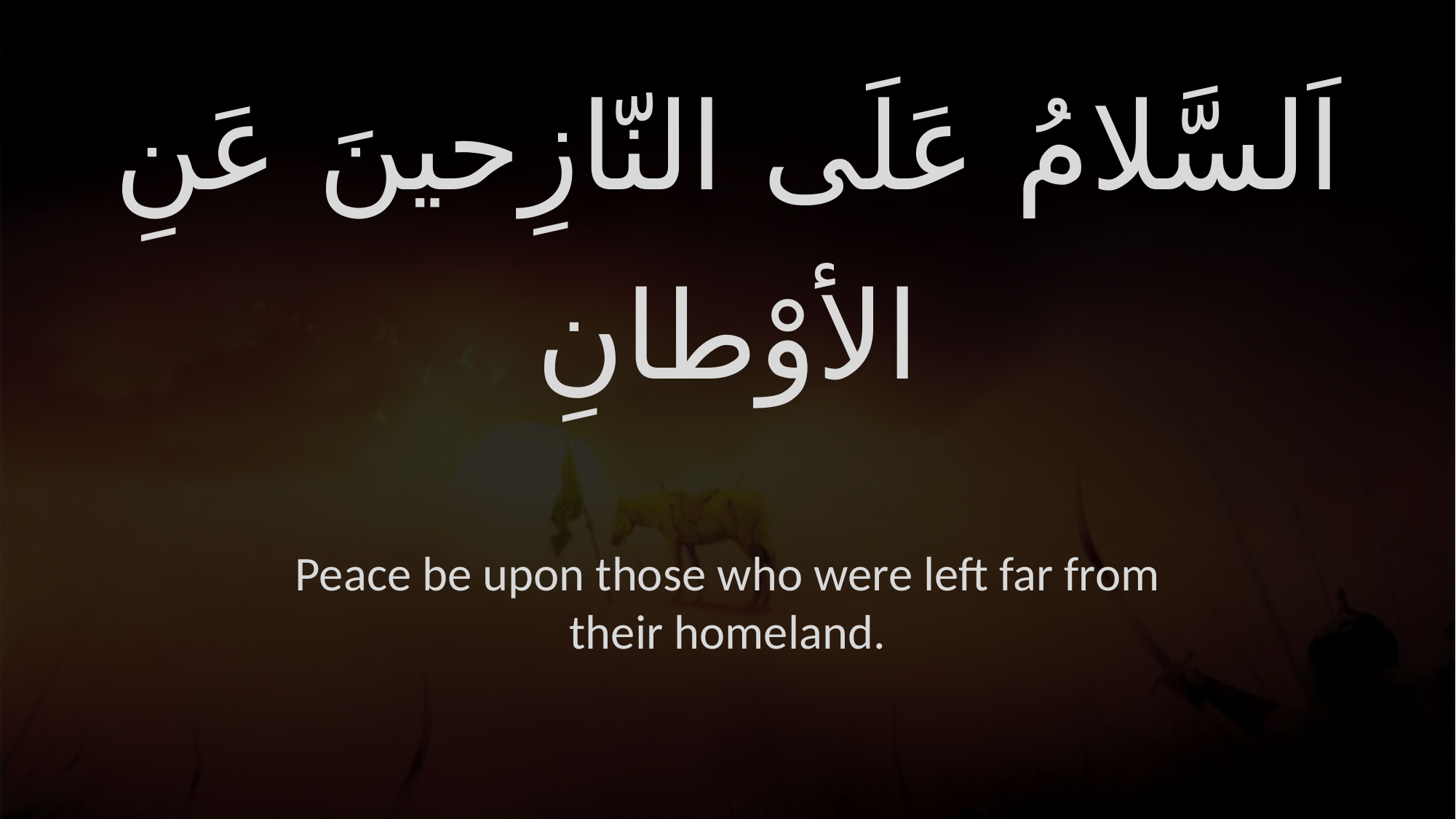

# اَلسَّلامُ عَلَى النّازِحينَ عَنِ الأوْطانِ
Peace be upon those who were left far from their homeland.